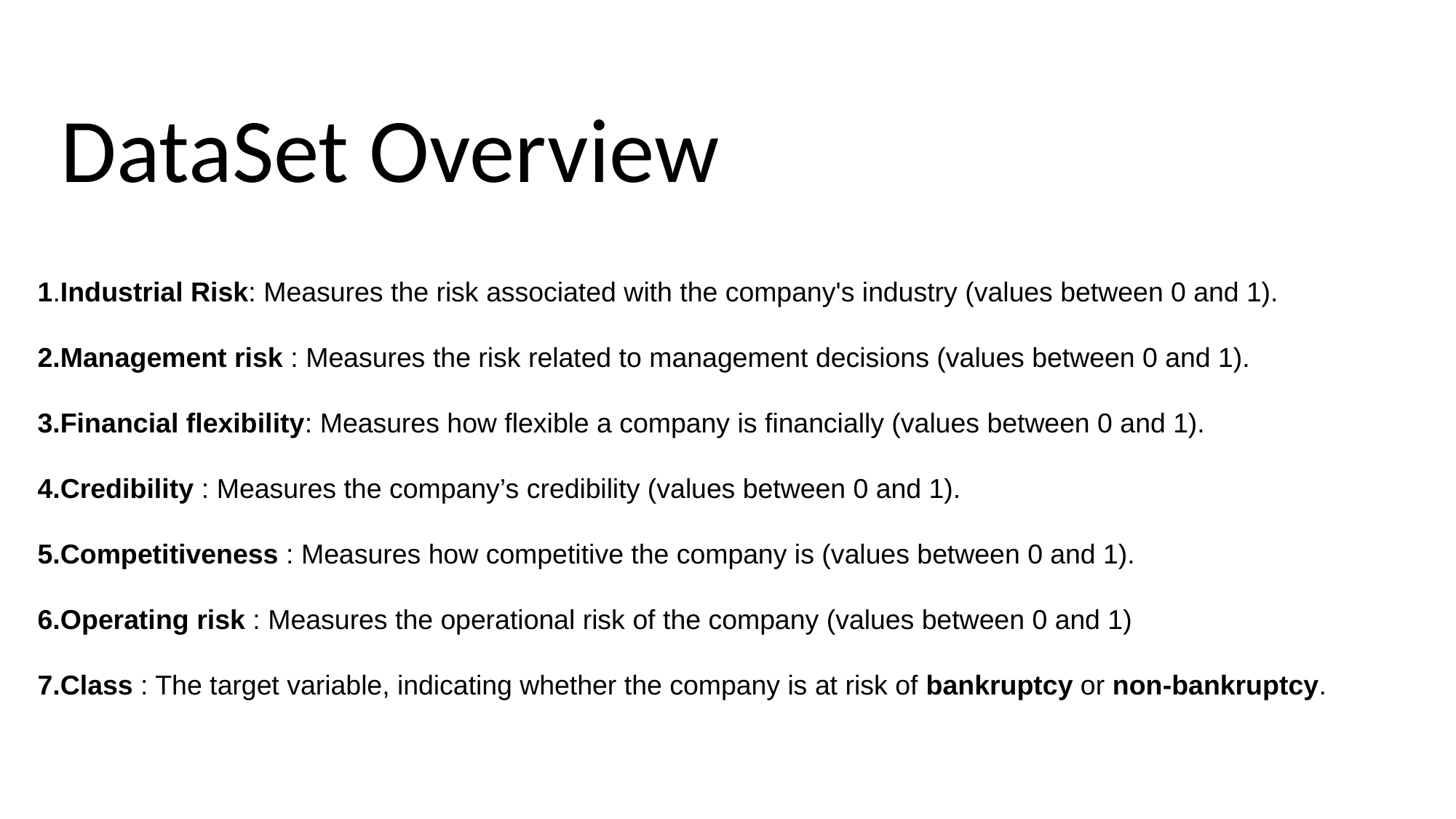

# DataSet Overview
1.Industrial Risk: Measures the risk associated with the company's industry (values between 0 and 1).

2.Management risk : Measures the risk related to management decisions (values between 0 and 1).

3.Financial flexibility: Measures how flexible a company is financially (values between 0 and 1).

4.Credibility : Measures the company’s credibility (values between 0 and 1).

5.Competitiveness : Measures how competitive the company is (values between 0 and 1).

6.Operating risk : Measures the operational risk of the company (values between 0 and 1)

7.Class : The target variable, indicating whether the company is at risk of bankruptcy or non-bankruptcy.